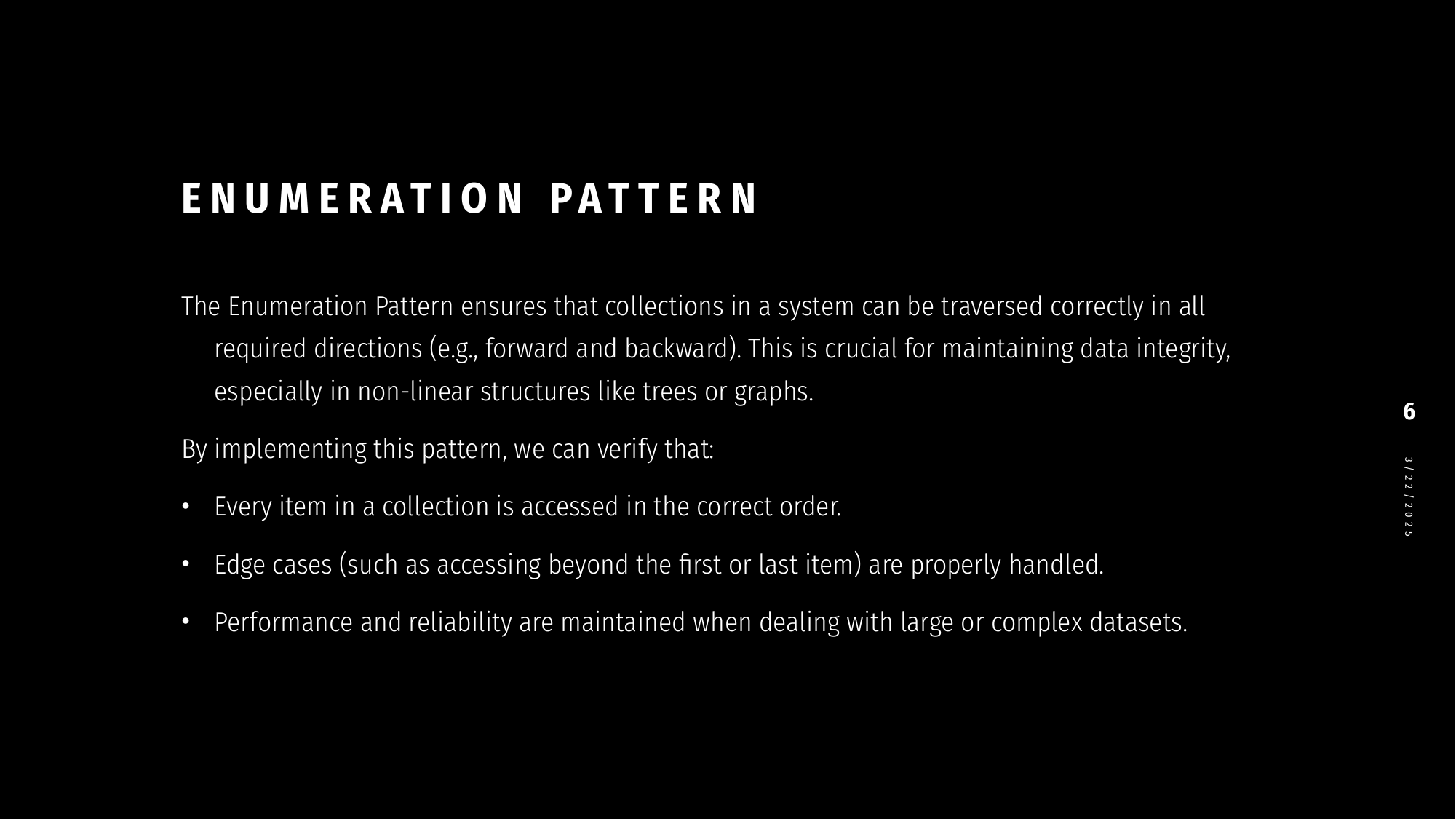

# Enumeration pattern

The Enumeration Pattern ensures that collections in a system can be traversed correctly in all required directions (e.g., forward and backward). This is crucial for maintaining data integrity, especially in non-linear structures like trees or graphs.
By implementing this pattern, we can verify that:
Every item in a collection is accessed in the correct order.
Edge cases (such as accessing beyond the first or last item) are properly handled.
Performance and reliability are maintained when dealing with large or complex datasets.

6
3/22/2025